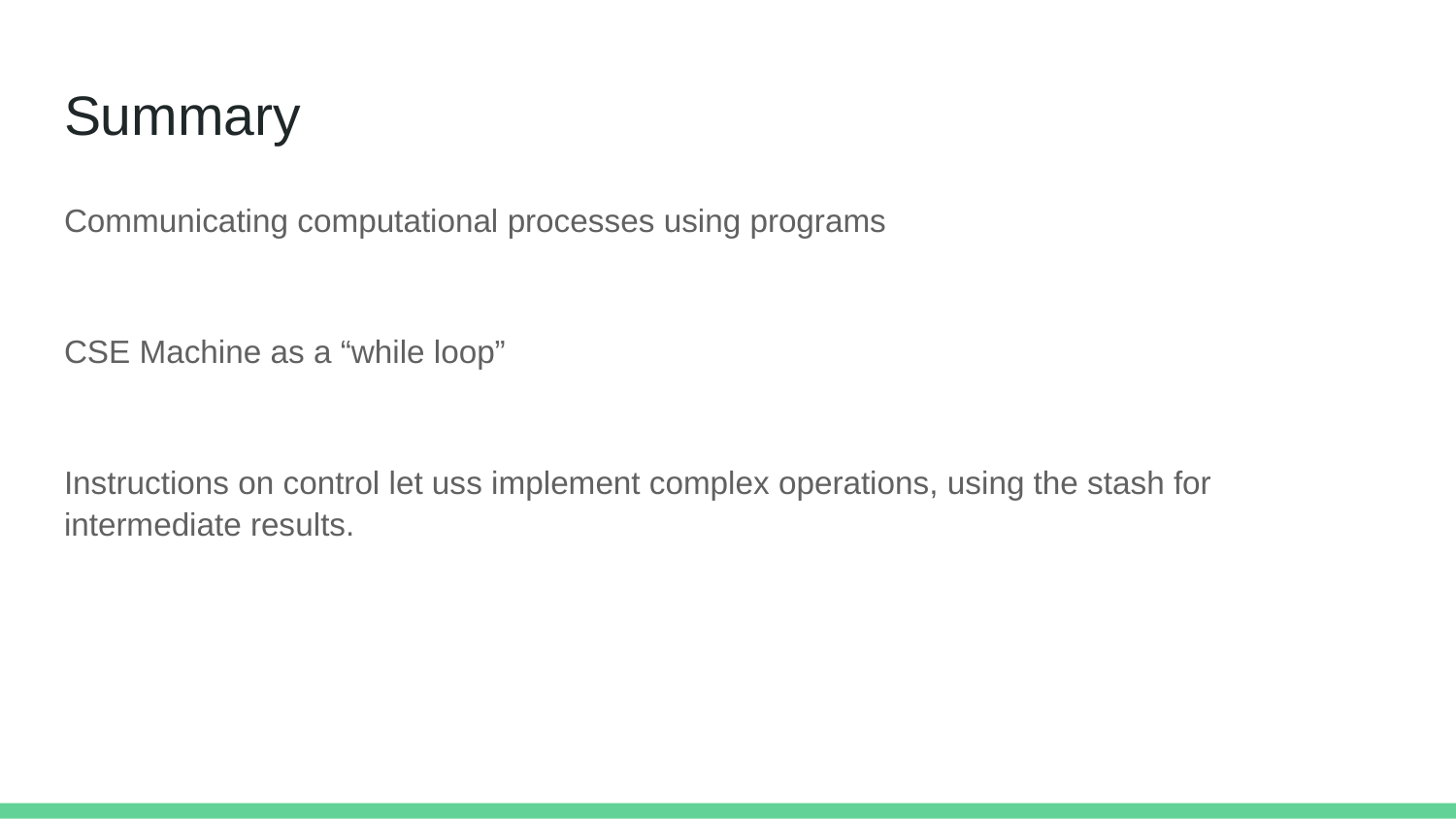

# Summary
Communicating computational processes using programs

CSE Machine as a “while loop”

Instructions on control let uss implement complex operations, using the stash for intermediate results.